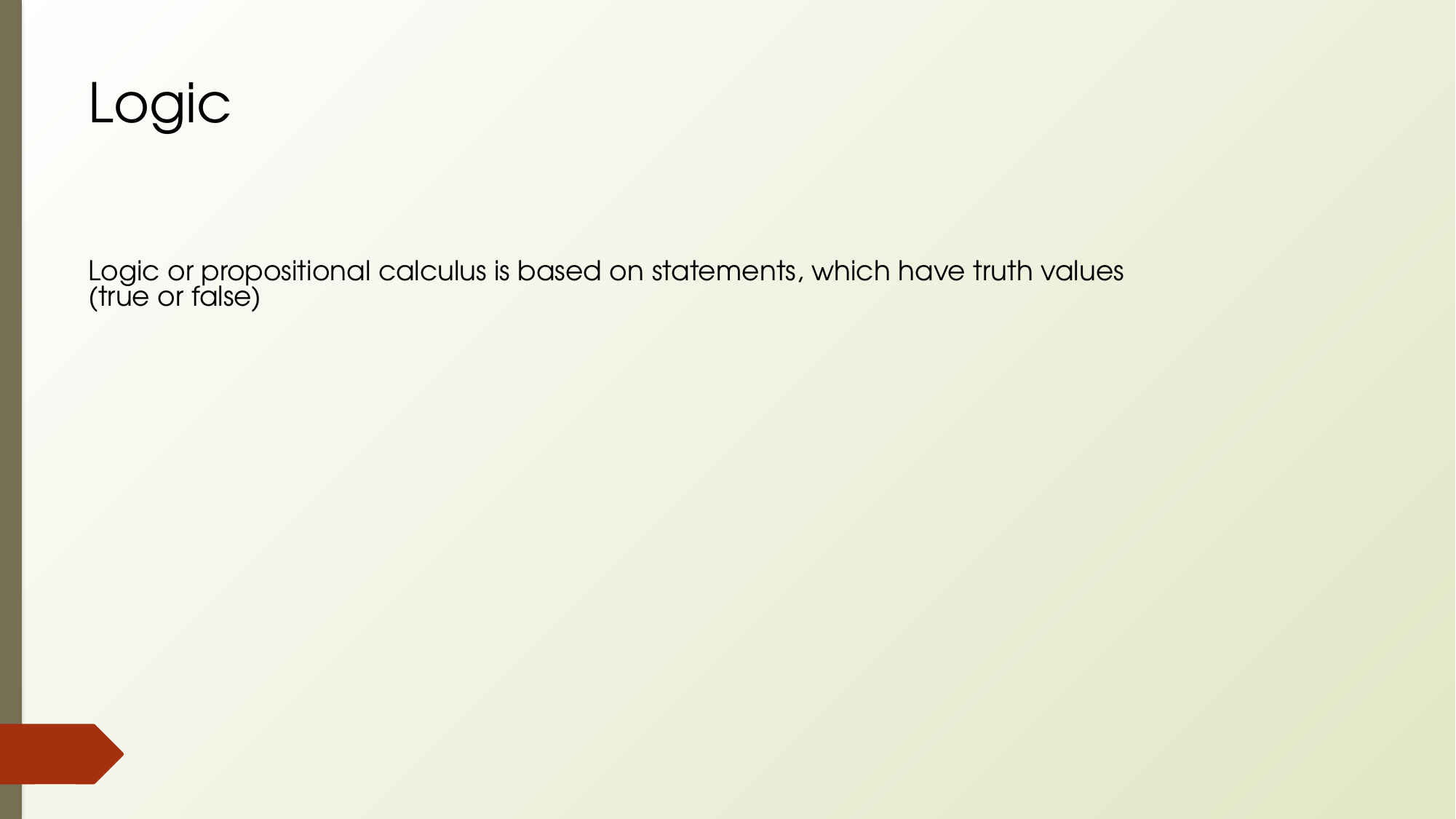

Logic
Logic or propositional calculus is based on statements, which have truth values
(true or false)